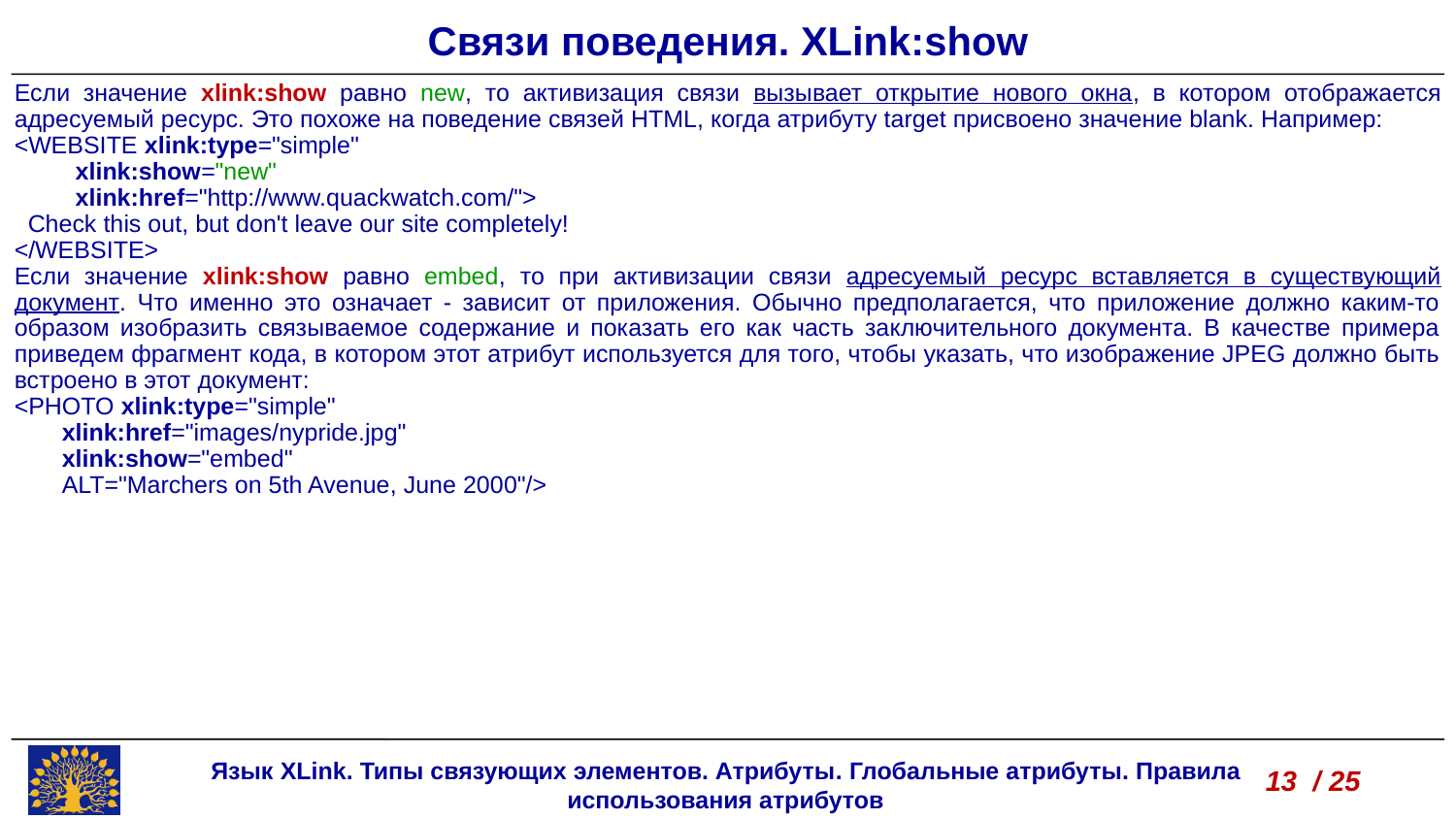

Связи поведения. XLink:show
Если значение xlink:show равно new, то активизация связи вызывает открытие нового окна, в котором отображается адресуемый ресурс. Это похоже на поведение связей HTML, когда атрибуту target присвоено значение blank. Например:
<WEBSITE xlink:type="simple"
         xlink:show="new"
         xlink:href="http://www.quackwatch.com/">
  Check this out, but don't leave our site completely!
</WEBSITE>
Если значение xlink:show равно embed, то при активизации связи адресуемый ресурс вставляется в существующий документ. Что именно это означает - зависит от приложения. Обычно предполагается, что приложение должно каким-то образом изобразить связываемое содержание и показать его как часть заключительного документа. В качестве примера приведем фрагмент кода, в котором этот атрибут используется для того, чтобы указать, что изображение JPEG должно быть встроено в этот документ:
<PHOTO xlink:type="simple"
       xlink:href="images/nypride.jpg"
       xlink:show="embed"
       ALT="Marchers on 5th Avenue, June 2000"/>